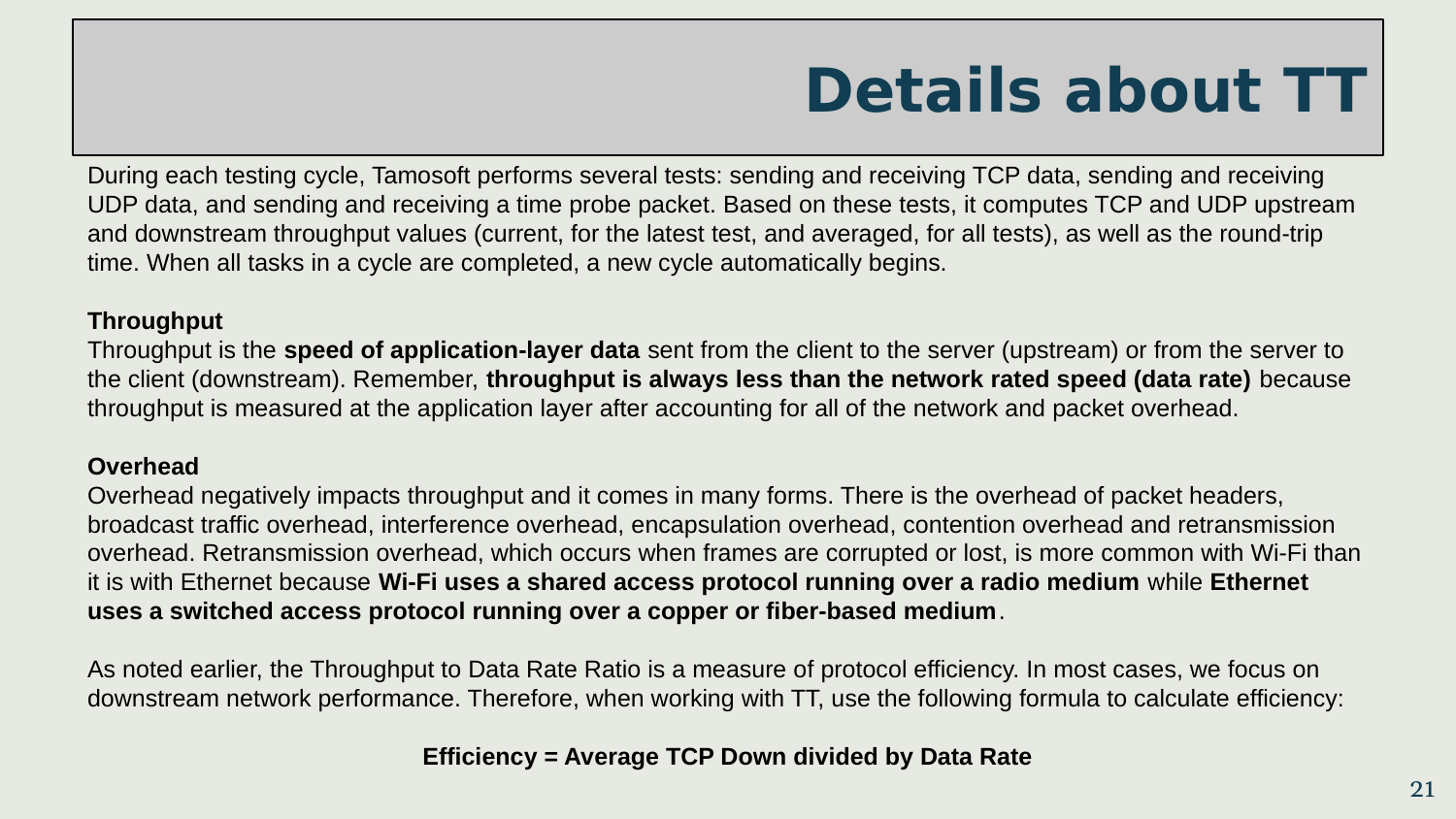

# Details about TT
During each testing cycle, Tamosoft performs several tests: sending and receiving TCP data, sending and receiving UDP data, and sending and receiving a time probe packet. Based on these tests, it computes TCP and UDP upstream and downstream throughput values (current, for the latest test, and averaged, for all tests), as well as the round-trip time. When all tasks in a cycle are completed, a new cycle automatically begins.

Throughput
Throughput is the speed of application-layer data sent from the client to the server (upstream) or from the server to the client (downstream). Remember, throughput is always less than the network rated speed (data rate) because throughput is measured at the application layer after accounting for all of the network and packet overhead.

Overhead
Overhead negatively impacts throughput and it comes in many forms. There is the overhead of packet headers, broadcast traffic overhead, interference overhead, encapsulation overhead, contention overhead and retransmission overhead. Retransmission overhead, which occurs when frames are corrupted or lost, is more common with Wi-Fi than it is with Ethernet because Wi-Fi uses a shared access protocol running over a radio medium while Ethernet uses a switched access protocol running over a copper or fiber-based medium.

As noted earlier, the Throughput to Data Rate Ratio is a measure of protocol efficiency. In most cases, we focus on downstream network performance. Therefore, when working with TT, use the following formula to calculate efficiency:

Efficiency = Average TCP Down divided by Data Rate

21